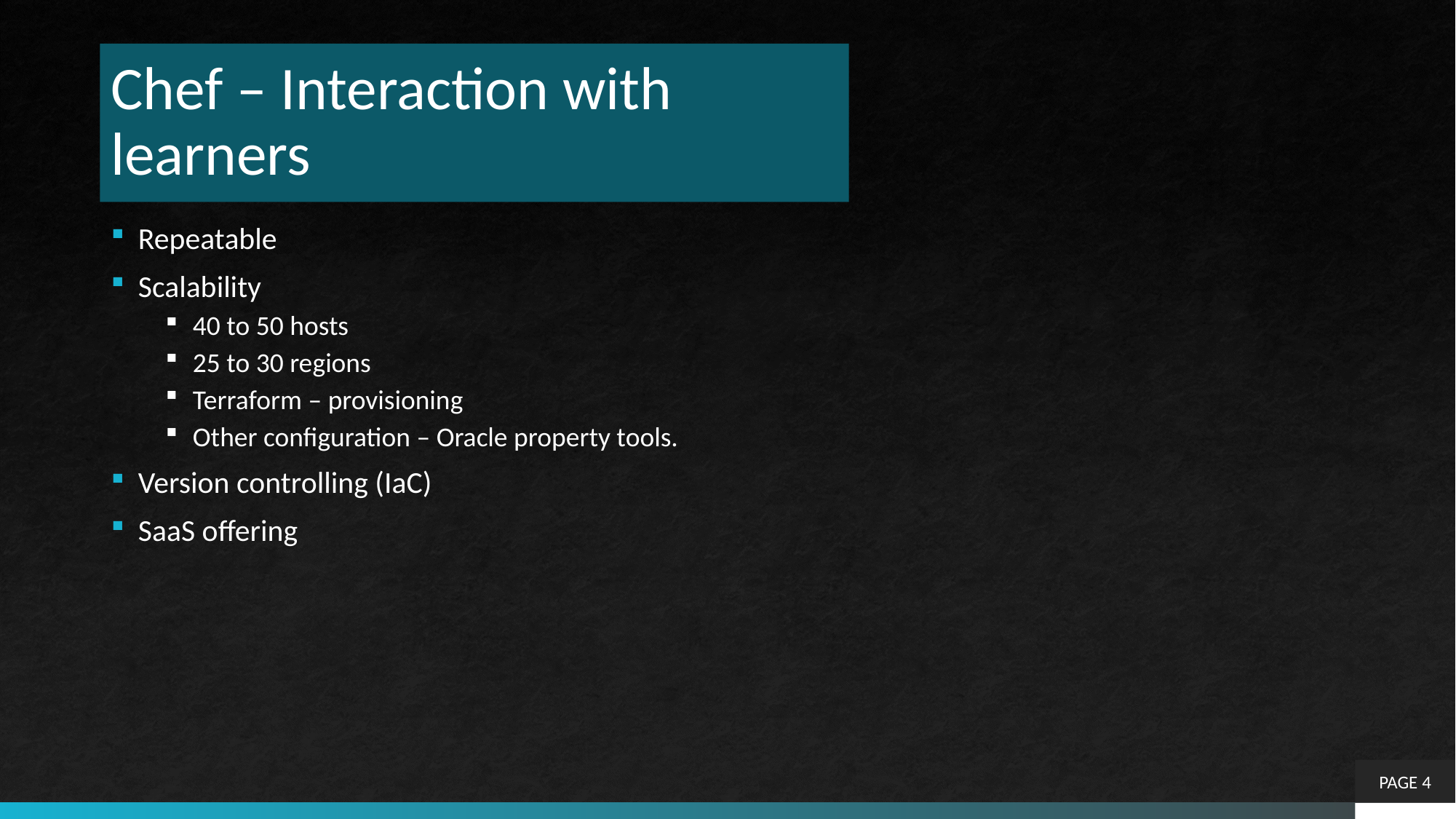

# Chef – Interaction with learners
Repeatable
Scalability
40 to 50 hosts
25 to 30 regions
Terraform – provisioning
Other configuration – Oracle property tools.
Version controlling (IaC)
SaaS offering

PAGE 4